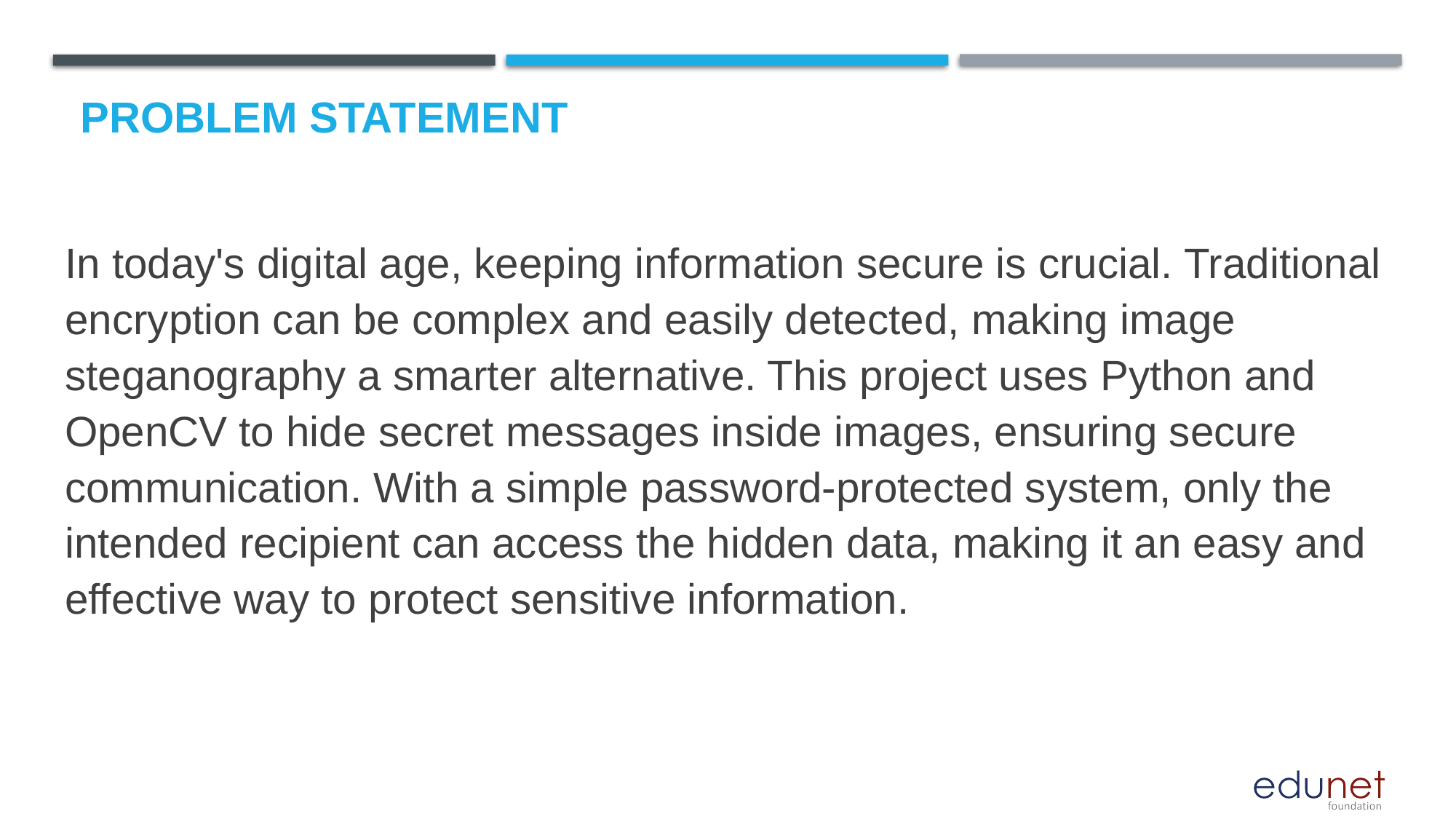

# Problem Statement
In today's digital age, keeping information secure is crucial. Traditional encryption can be complex and easily detected, making image steganography a smarter alternative. This project uses Python and OpenCV to hide secret messages inside images, ensuring secure communication. With a simple password-protected system, only the intended recipient can access the hidden data, making it an easy and effective way to protect sensitive information.